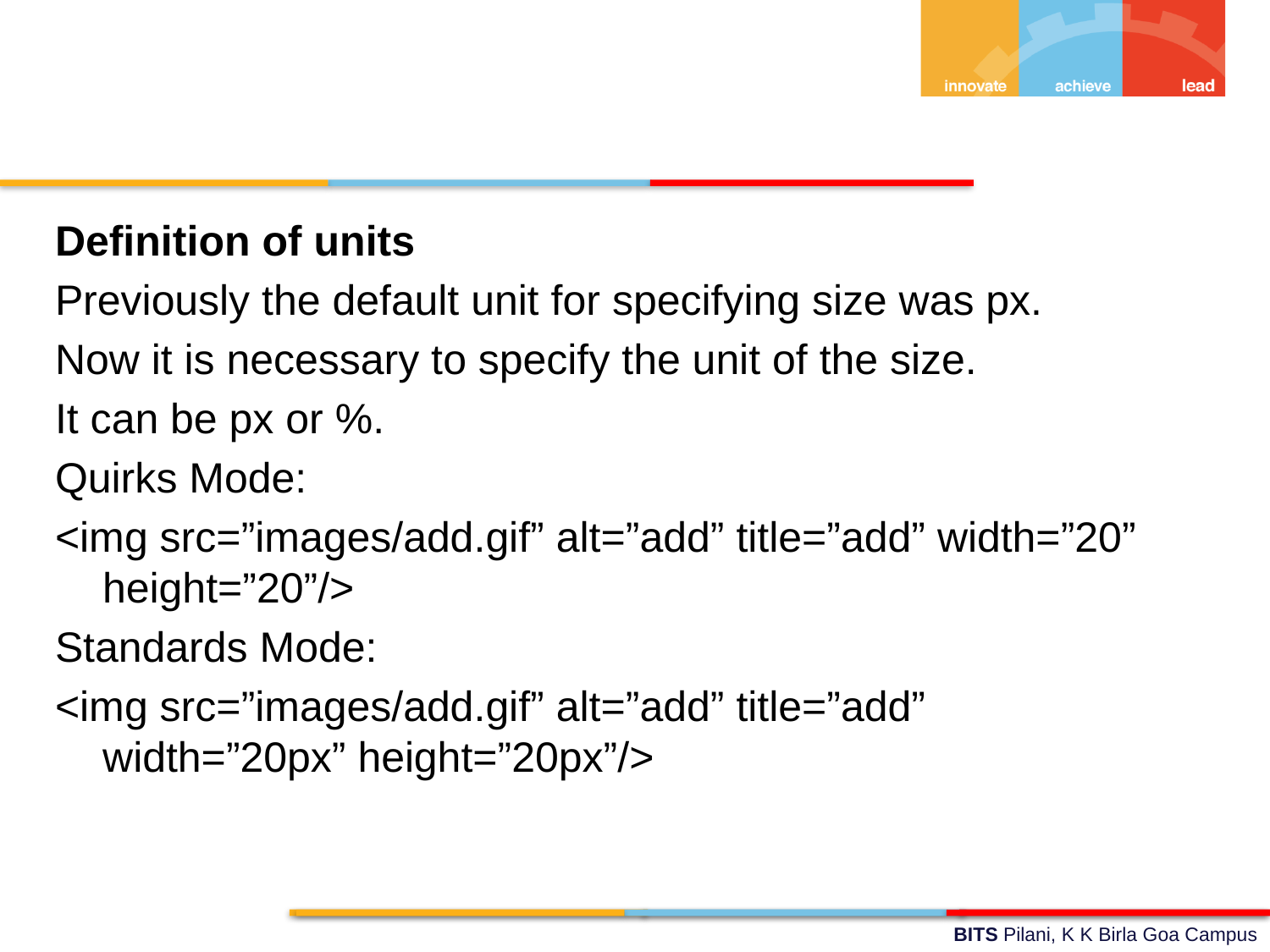

Definition of units
Previously the default unit for specifying size was px.
Now it is necessary to specify the unit of the size.
It can be px or %.
Quirks Mode:
<img src=”images/add.gif” alt=”add” title=”add” width=”20” height=”20”/>
Standards Mode:
<img src=”images/add.gif” alt=”add” title=”add” width=”20px” height=”20px”/>